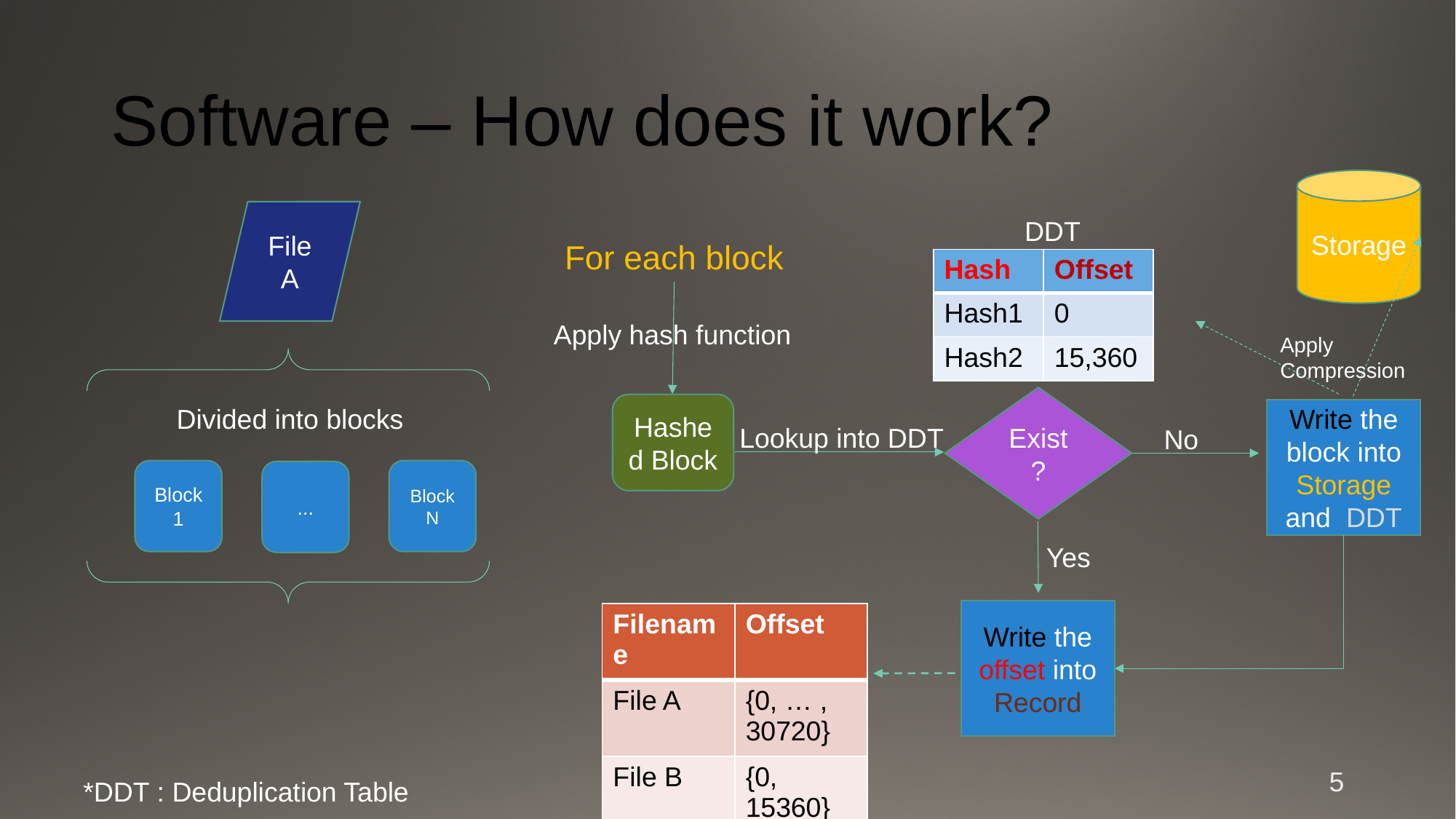

# Software – How does it work?
Storage
File A
DDT
For each block
| Hash | Offset |
| --- | --- |
| Hash1 | 0 |
| Hash2 | 15,360 |

Apply hash function
Apply Compression
Exist?
Hashed Block
Divided into blocks
Write the block into Storage and  DDT
Lookup into DDT
No
Block1
BlockN
...
Yes
Write the offset into Record
| Filename | Offset |
| --- | --- |
| File A | {0, … , 30720} |
| File B | {0, 15360} |
5
*DDT : Deduplication Table